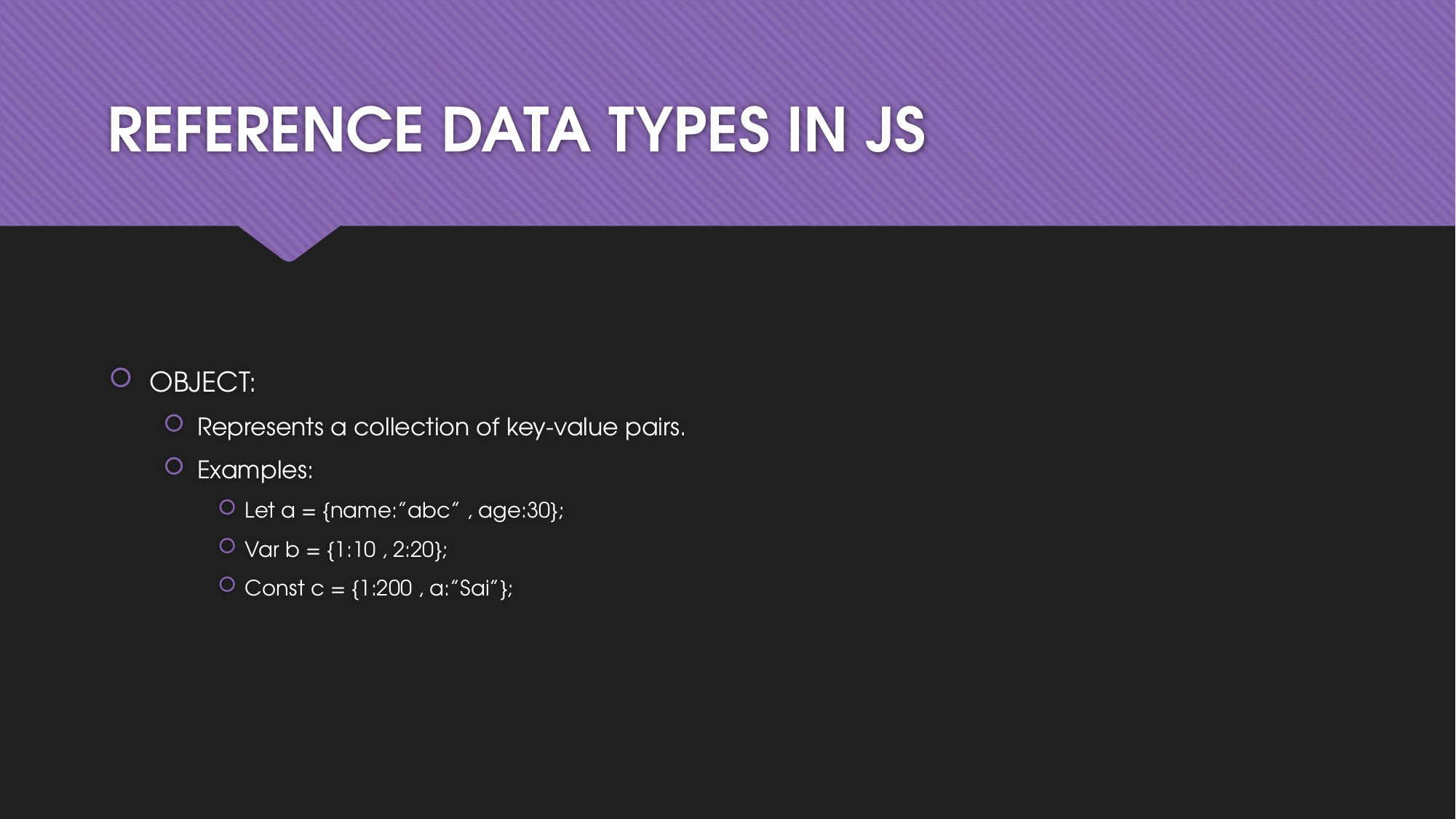

# REFERENCE DATA TYPES IN JS
OBJECT:
Represents a collection of key-value pairs.
Examples:
Let a = {name:”abc” , age:30};
Var b = {1:10 , 2:20};
Const c = {1:200 , a:”Sai”};